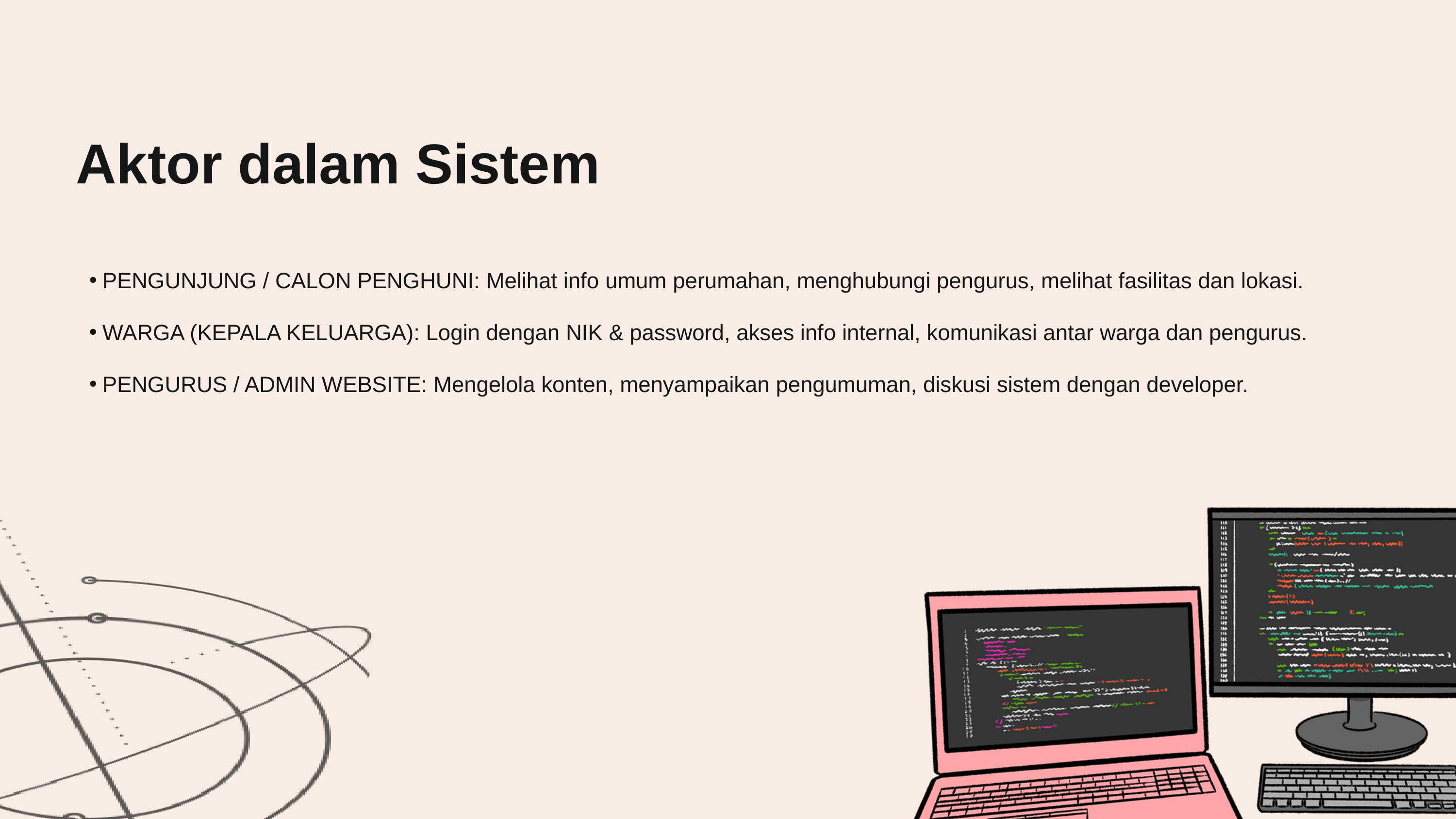

Aktor dalam Sistem

PENGUNJUNG / CALON PENGHUNI: Melihat info umum perumahan, menghubungi pengurus, melihat fasilitas dan lokasi.

WARGA (KEPALA KELUARGA): Login dengan NIK & password, akses info internal, komunikasi antar warga dan pengurus.

PENGURUS / ADMIN WEBSITE: Mengelola konten, menyampaikan pengumuman, diskusi sistem dengan developer.